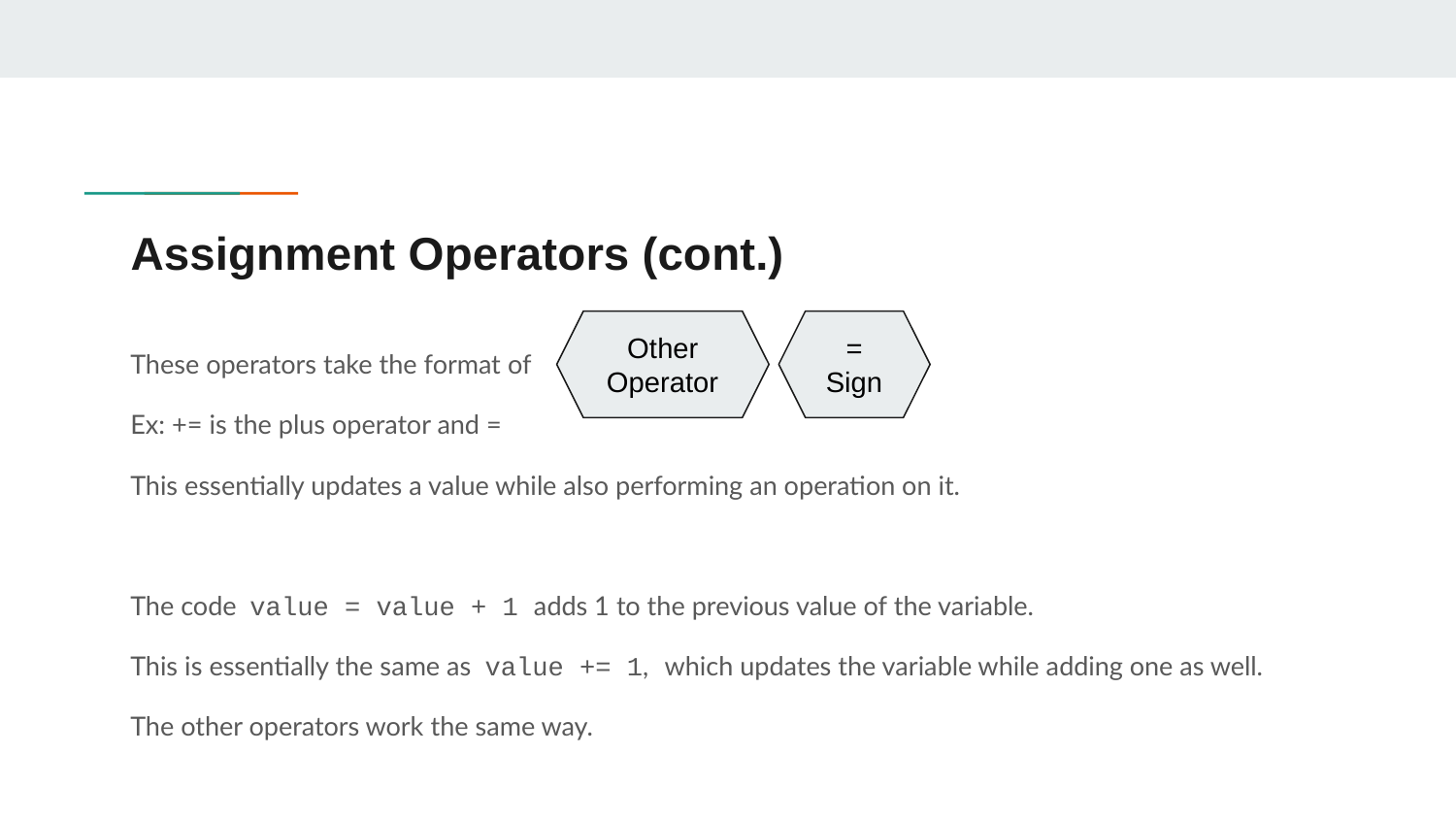

# Assignment Operators (cont.)
Other Operator
= Sign
These operators take the format of
Ex: += is the plus operator and =
This essentially updates a value while also performing an operation on it.

The code  value = value + 1 adds 1 to the previous value of the variable.
This is essentially the same as  value += 1, which updates the variable while adding one as well.
The other operators work the same way.